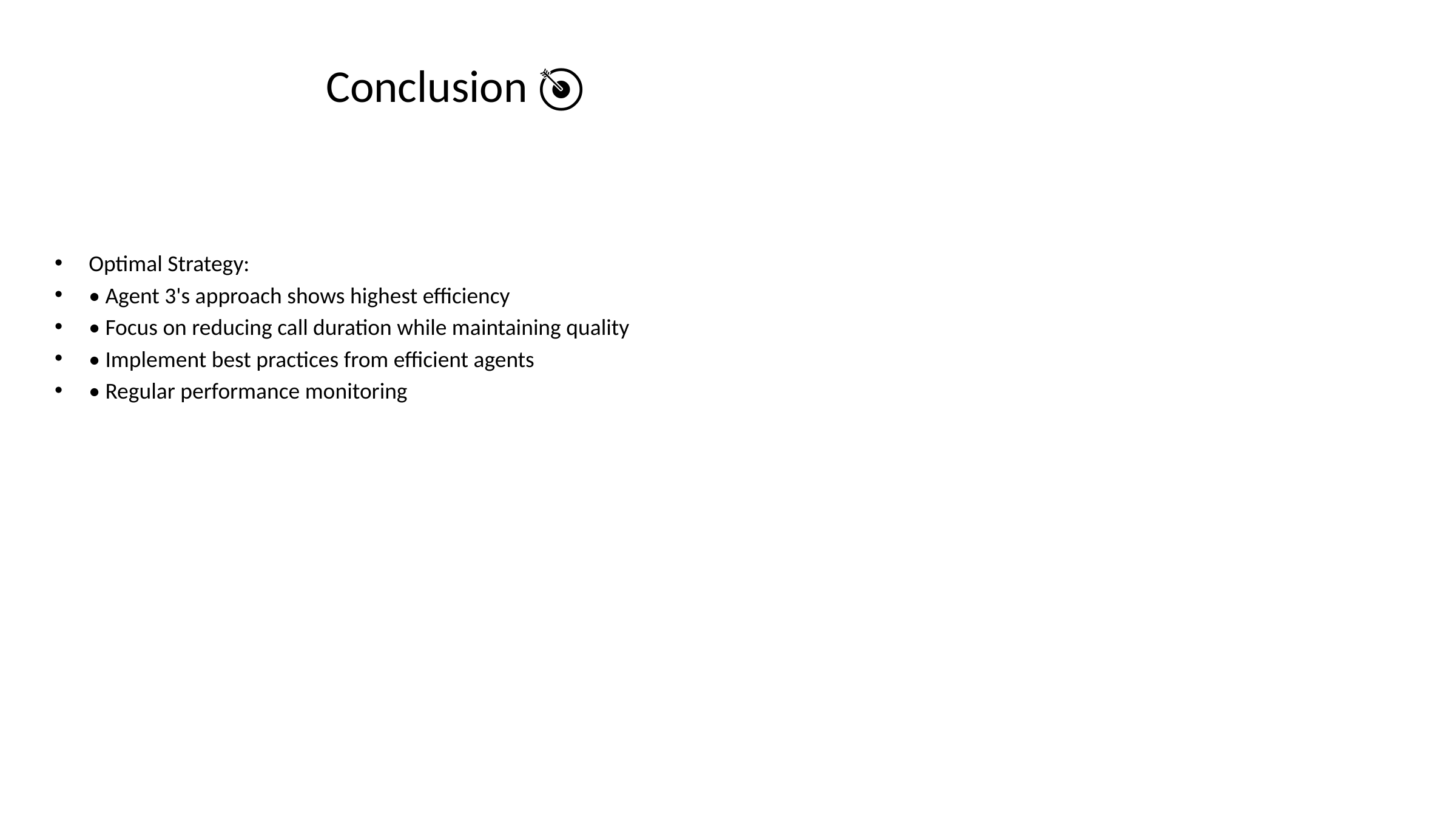

# Conclusion 🎯

Optimal Strategy:
• Agent 3's approach shows highest efficiency
• Focus on reducing call duration while maintaining quality
• Implement best practices from efficient agents
• Regular performance monitoring